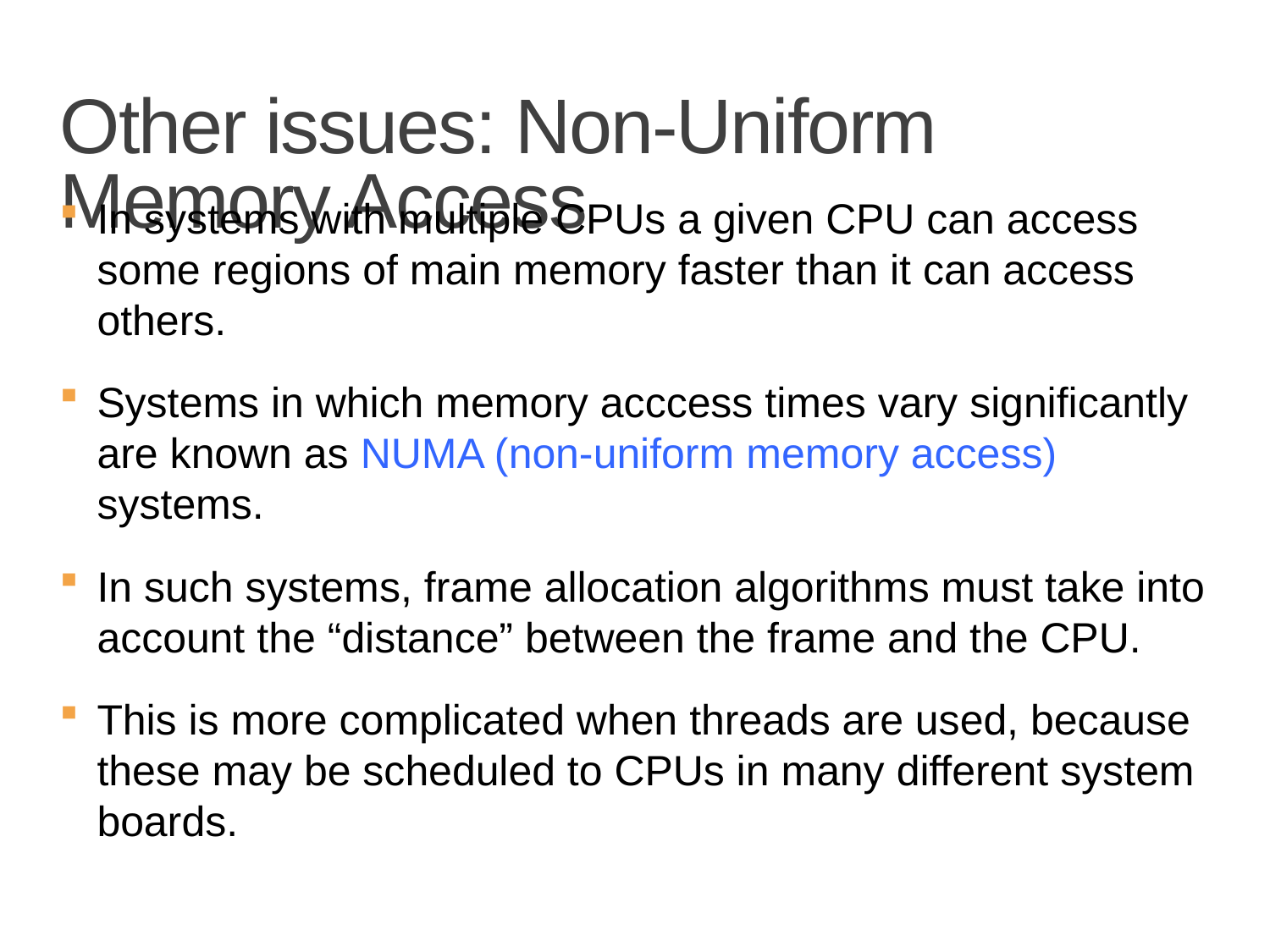

# Other issues: Non-Uniform Memory Access
In systems with multiple CPUs a given CPU can access some regions of main memory faster than it can access others.
Systems in which memory acccess times vary significantly are known as NUMA (non-uniform memory access) systems.
In such systems, frame allocation algorithms must take into account the “distance” between the frame and the CPU.
This is more complicated when threads are used, because these may be scheduled to CPUs in many different system boards.